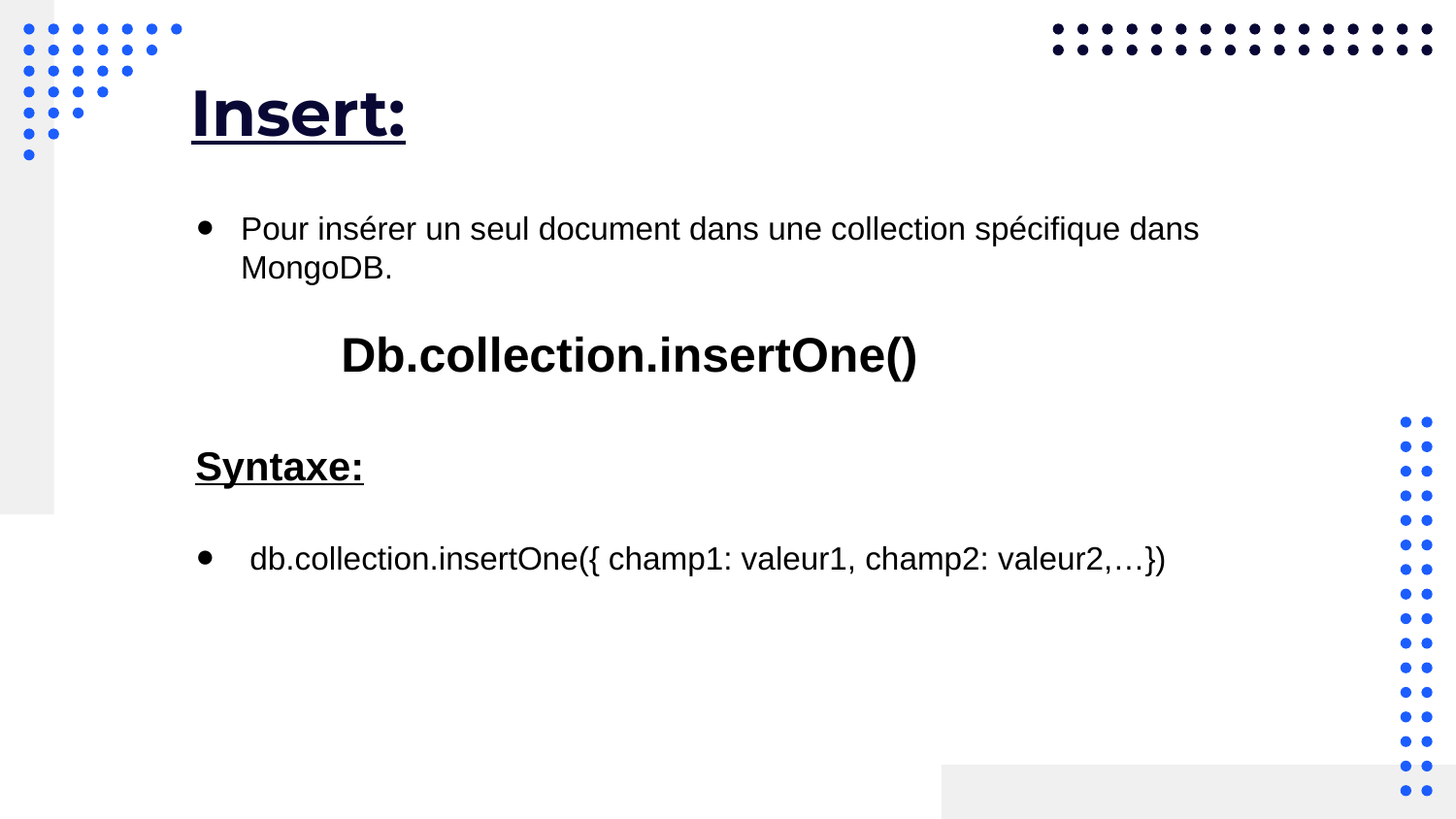

# Insert:
Pour insérer un seul document dans une collection spécifique dans MongoDB.

	Db.collection.insertOne()

Syntaxe:

 db.collection.insertOne({ champ1: valeur1, champ2: valeur2,…})